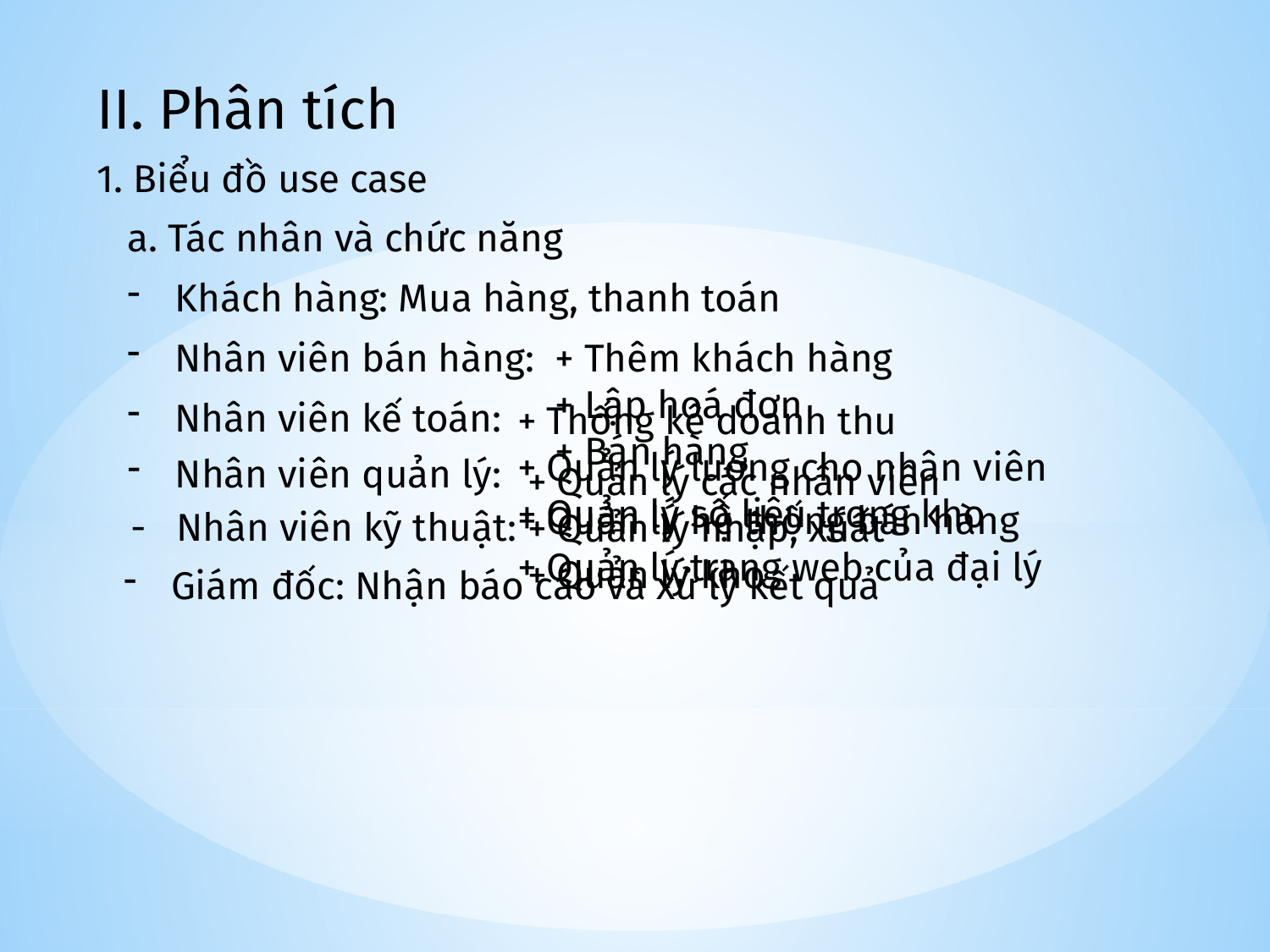

II. Phân tích
1. Biểu đồ use case
a. Tác nhân và chức năng
Khách hàng: Mua hàng, thanh toán
Nhân viên bán hàng:
+ Thêm khách hàng
+ Lập hoá đơn
+ Bán hàng
Nhân viên kế toán:
+ Thống kê doanh thu
+ Quản lý lương cho nhân viên
+ Quản lý số liệu trong kho
Nhân viên quản lý:
+ Quản lý các nhân viên
+ Quản lý nhập, xuất
+ Quản lý kho
+ Quản lý hệ thống bán hàng
+ Quản lý trang web của đại lý
-   Nhân viên kỹ thuật:
Giám đốc: Nhận báo cáo và xử lý kết quả